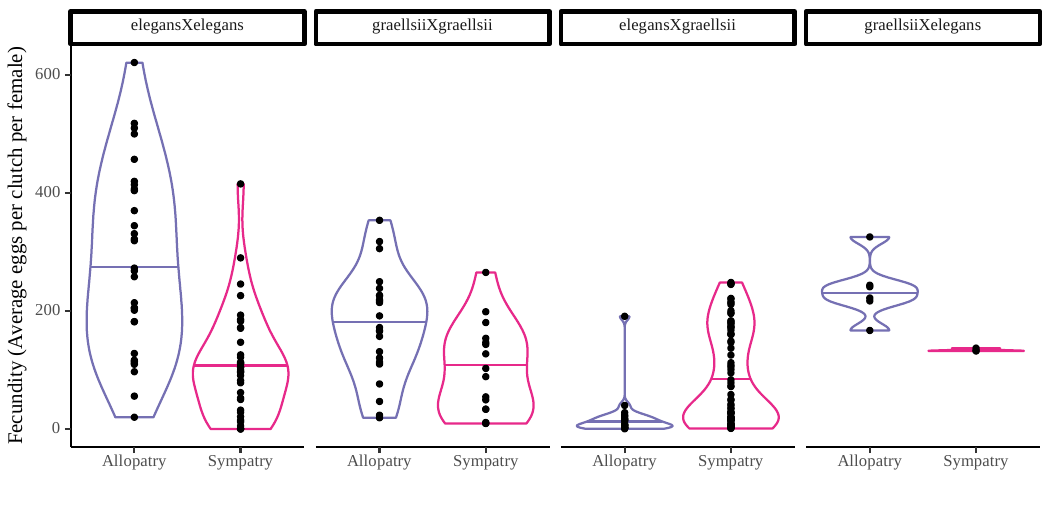

elegansXelegans
graellsiiXgraellsii
elegansXgraellsii
graellsiiXelegans

600

400

Fecundity (Average eggs per clutch per female)

200

0

Allopatry
Allopatry
Allopatry
Allopatry
Sympatry
Sympatry
Sympatry
Sympatry